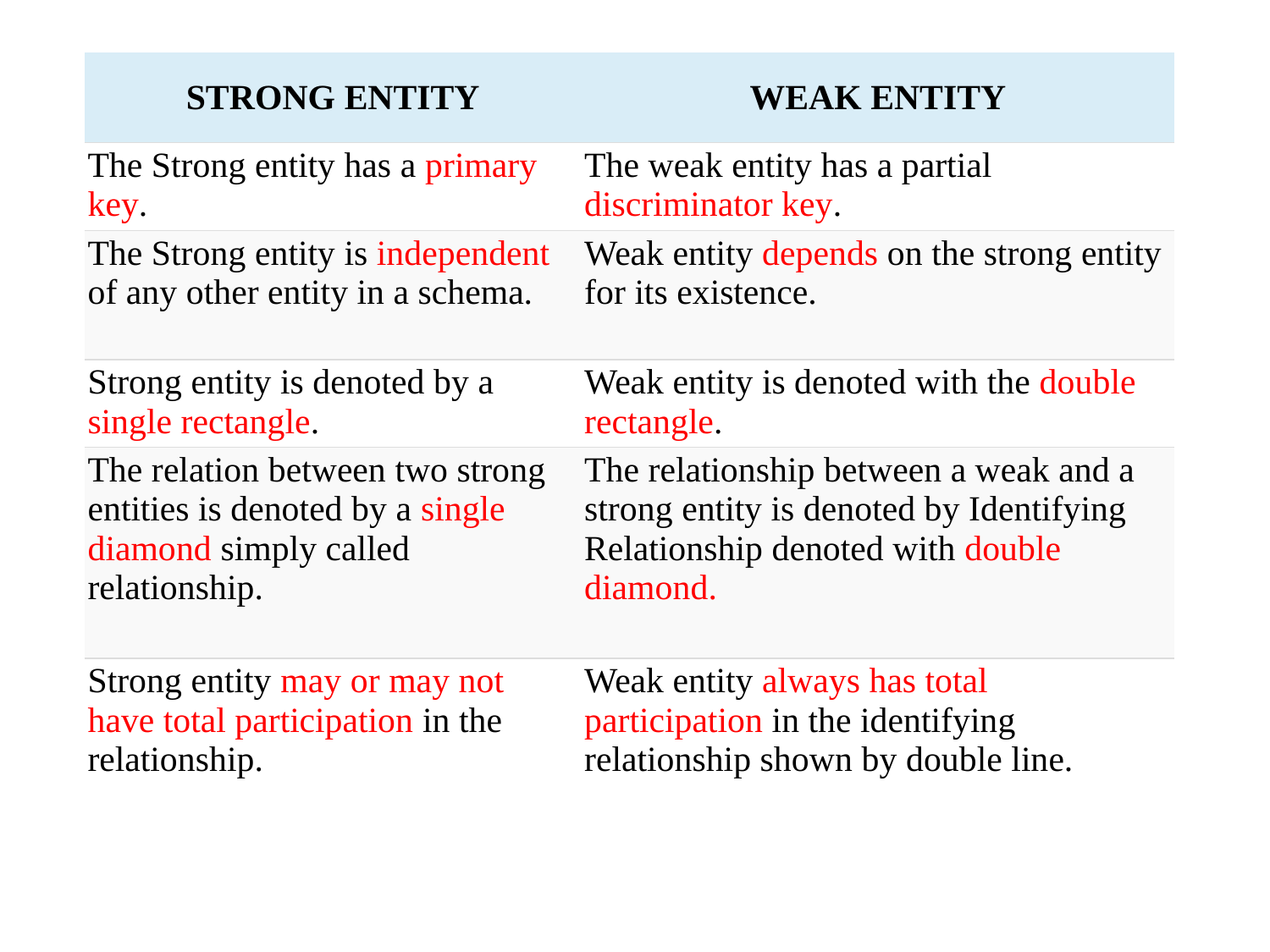

| STRONG ENTITY | WEAK ENTITY |
| --- | --- |
| The Strong entity has a primary key. | The weak entity has a partial discriminator key. |
| The Strong entity is independent of any other entity in a schema. | Weak entity depends on the strong entity for its existence. |
| Strong entity is denoted by a single rectangle. | Weak entity is denoted with the double rectangle. |
| The relation between two strong entities is denoted by a single diamond simply called relationship. | The relationship between a weak and a strong entity is denoted by Identifying Relationship denoted with double diamond. |
| Strong entity may or may not have total participation in the relationship. | Weak entity always has total participation in the identifying relationship shown by double line. |